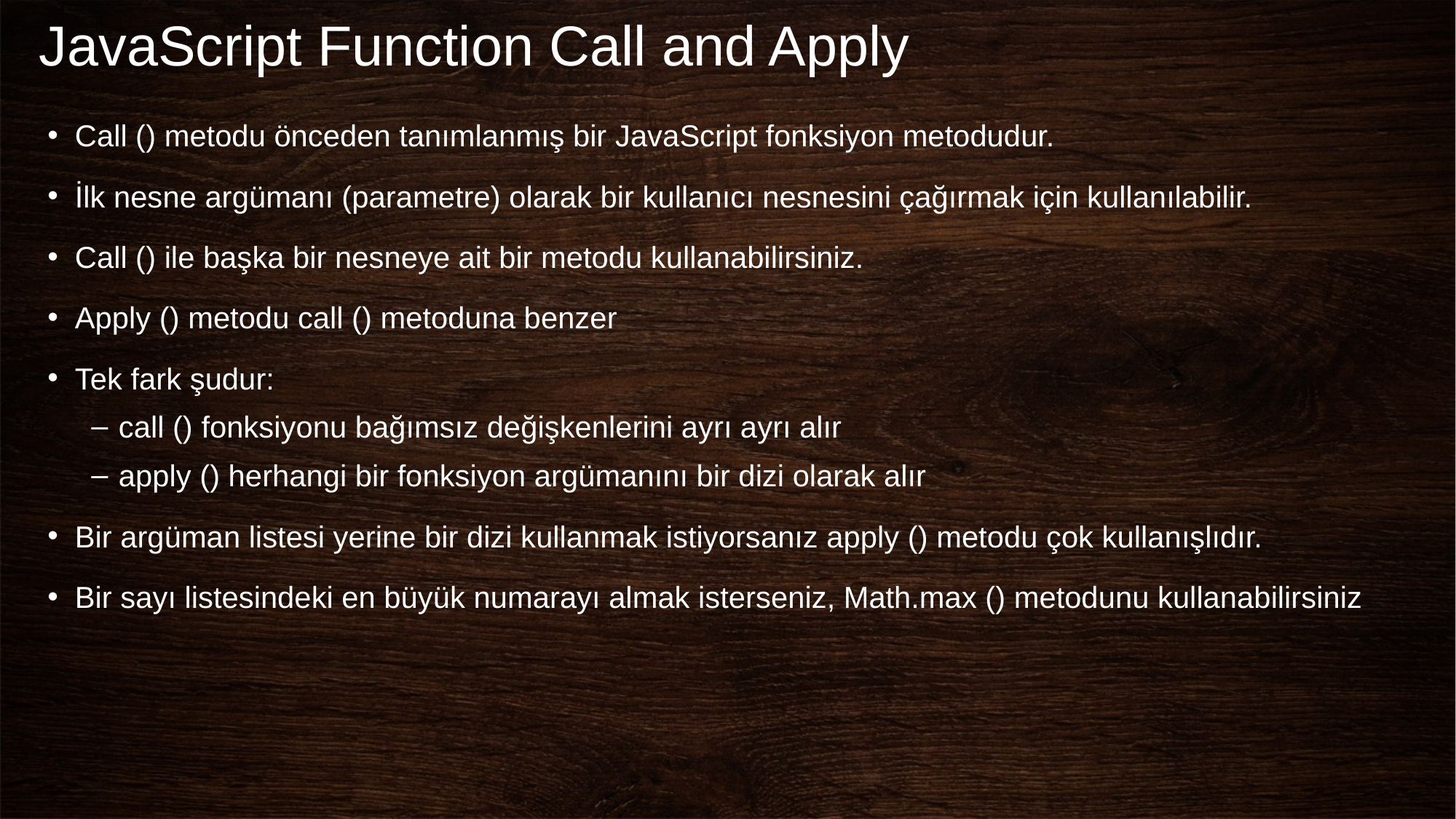

# JavaScript Function Call and Apply
Call () metodu önceden tanımlanmış bir JavaScript fonksiyon metodudur.
İlk nesne argümanı (parametre) olarak bir kullanıcı nesnesini çağırmak için kullanılabilir.
Call () ile başka bir nesneye ait bir metodu kullanabilirsiniz.
Apply () metodu call () metoduna benzer
Tek fark şudur:
call () fonksiyonu bağımsız değişkenlerini ayrı ayrı alır
apply () herhangi bir fonksiyon argümanını bir dizi olarak alır
Bir argüman listesi yerine bir dizi kullanmak istiyorsanız apply () metodu çok kullanışlıdır.
Bir sayı listesindeki en büyük numarayı almak isterseniz, Math.max () metodunu kullanabilirsiniz